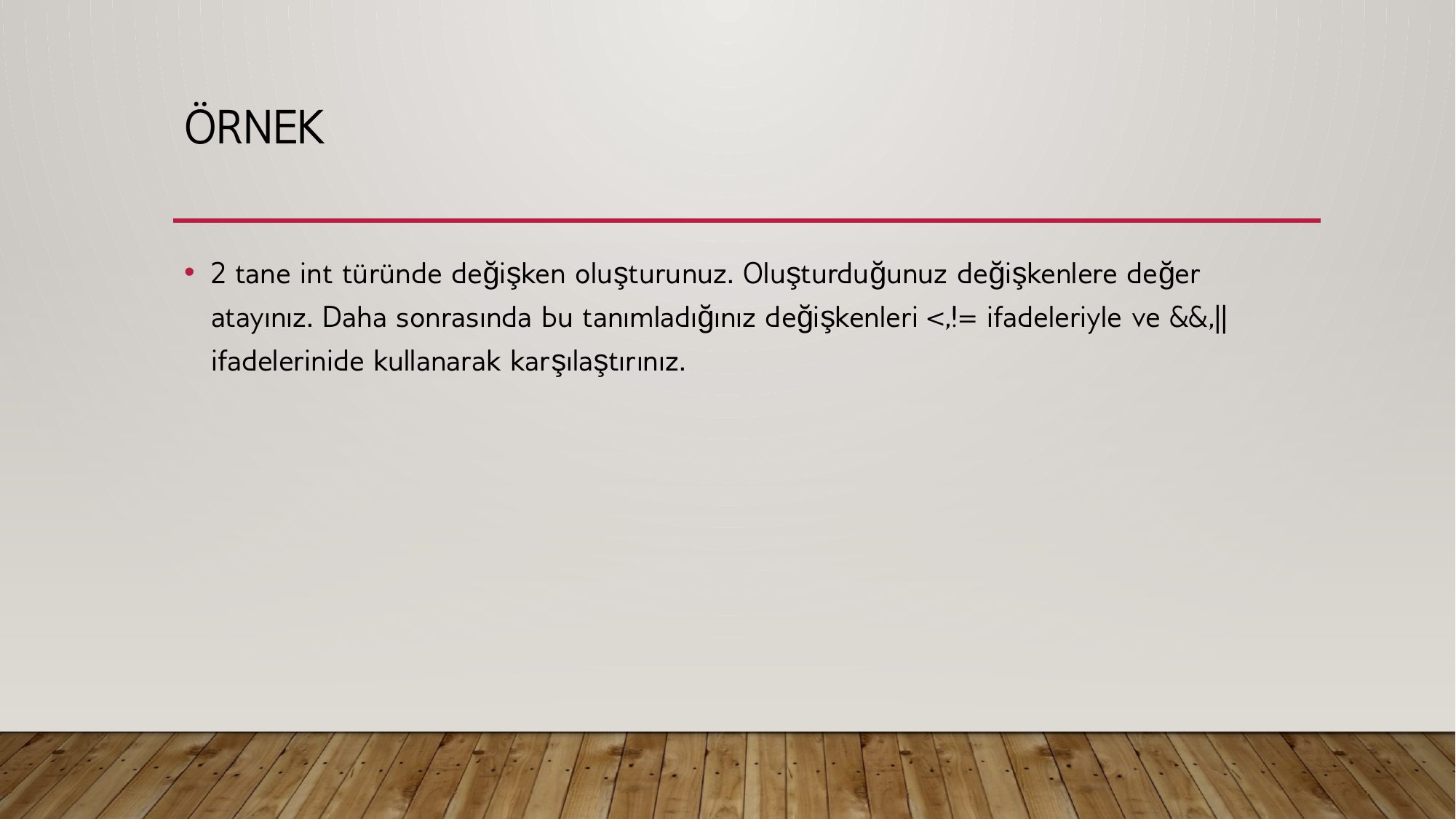

39
# Örnek
2 tane int türünde değişken oluşturunuz. Oluşturduğunuz değişkenlere değer atayınız. Daha sonrasında bu tanımladığınız değişkenleri <,!= ifadeleriyle ve &&,|| ifadelerinide kullanarak karşılaştırınız.